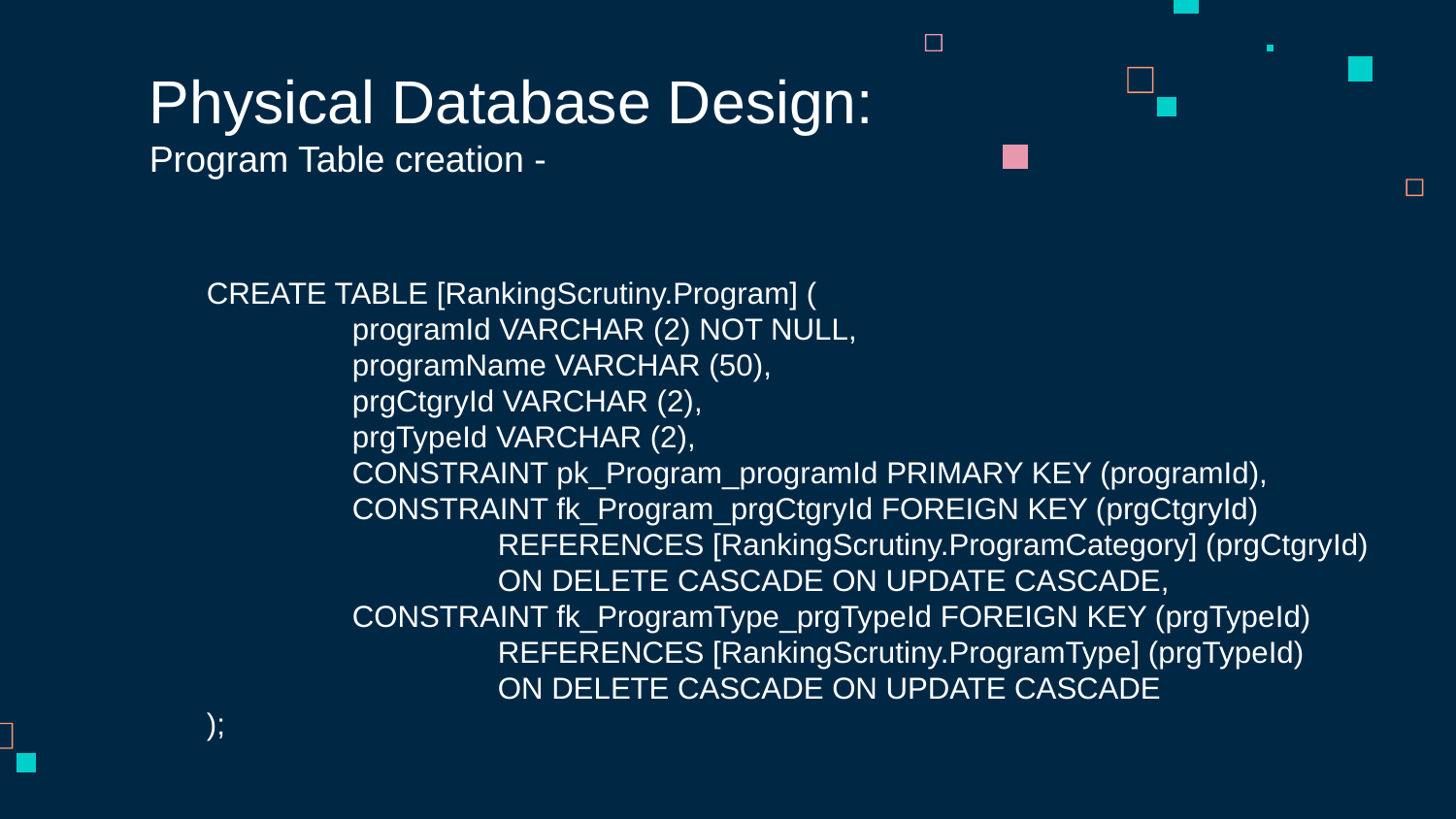

# Physical Database Design:
Program Table creation -

CREATE TABLE [RankingScrutiny.Program] (
	programId VARCHAR (2) NOT NULL,
	programName VARCHAR (50),
	prgCtgryId VARCHAR (2),
	prgTypeId VARCHAR (2),
	CONSTRAINT pk_Program_programId PRIMARY KEY (programId),
	CONSTRAINT fk_Program_prgCtgryId FOREIGN KEY (prgCtgryId)
		REFERENCES [RankingScrutiny.ProgramCategory] (prgCtgryId)
		ON DELETE CASCADE ON UPDATE CASCADE,
	CONSTRAINT fk_ProgramType_prgTypeId FOREIGN KEY (prgTypeId)
		REFERENCES [RankingScrutiny.ProgramType] (prgTypeId)
		ON DELETE CASCADE ON UPDATE CASCADE
);